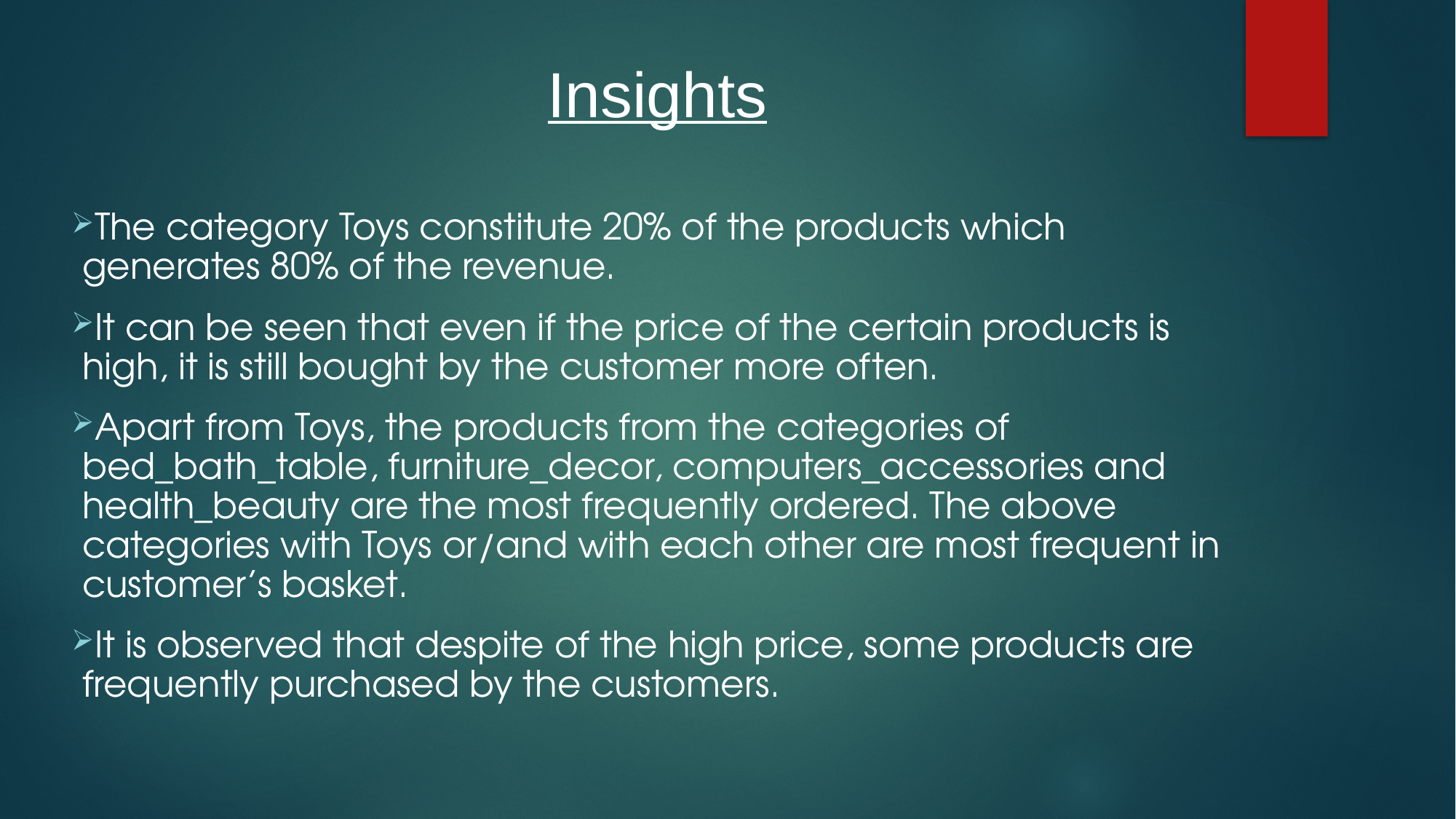

# Insights
The category Toys constitute 20% of the products which generates 80% of the revenue.
It can be seen that even if the price of the certain products is high, it is still bought by the customer more often.
Apart from Toys, the products from the categories of bed_bath_table, furniture_decor, computers_accessories and health_beauty are the most frequently ordered. The above categories with Toys or/and with each other are most frequent in customer’s basket.
It is observed that despite of the high price, some products are frequently purchased by the customers.